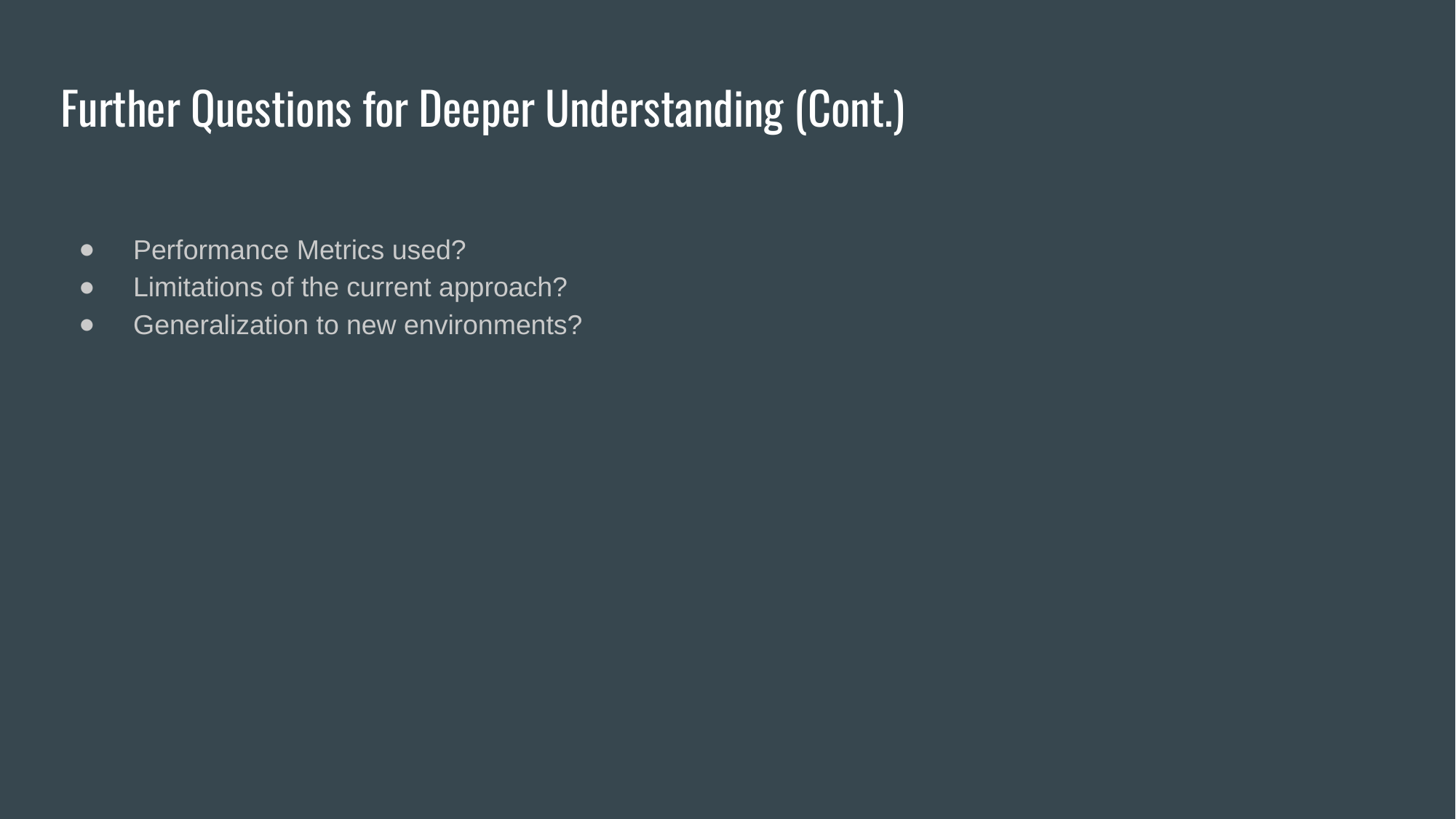

# Further Questions for Deeper Understanding (Cont.)

Performance Metrics used?
Limitations of the current approach?
Generalization to new environments?